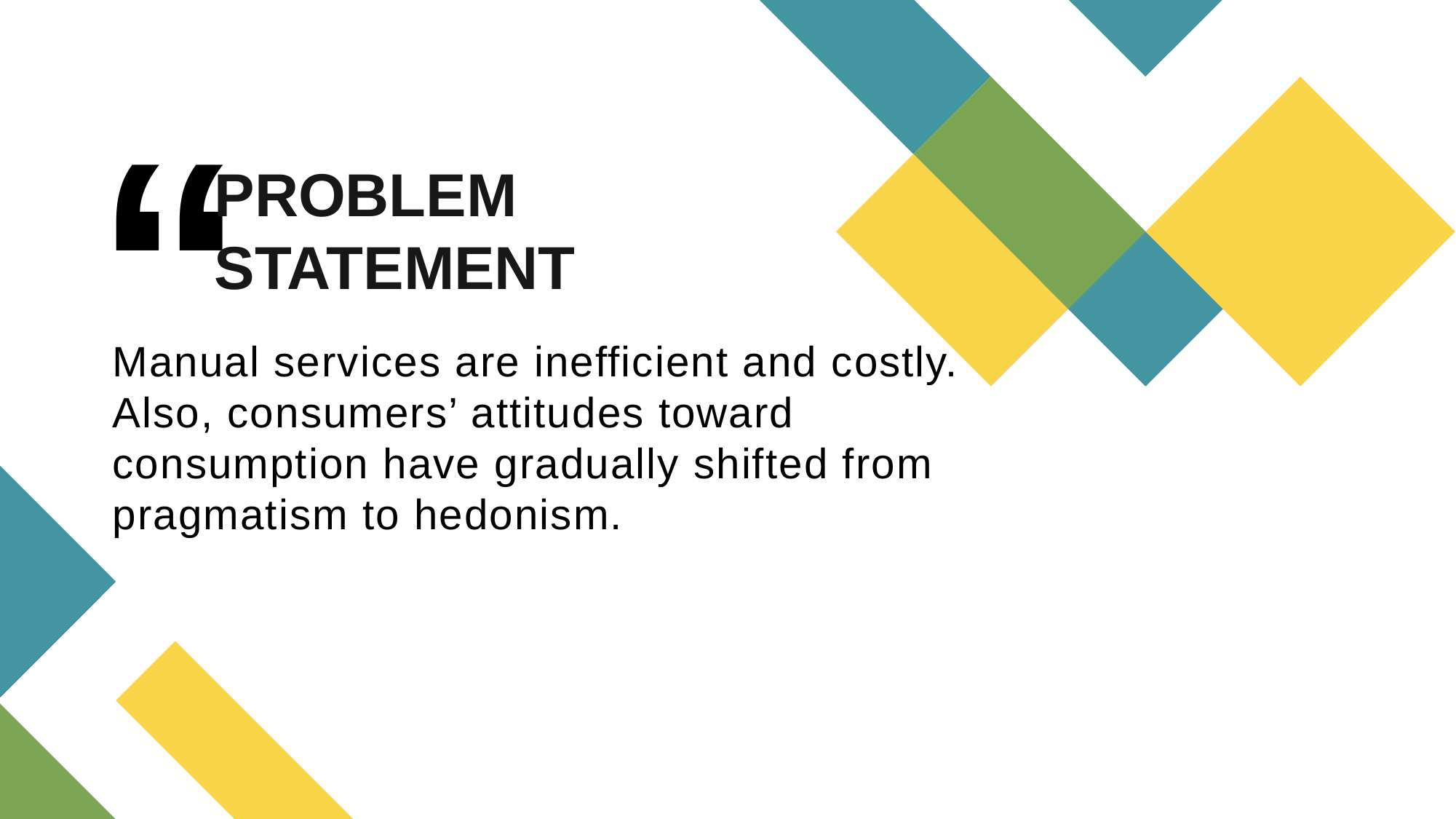

PROBLEM STATEMENT
# Manual services are inefficient and costly. Also, consumers’ attitudes toward consumption have gradually shifted from pragmatism to hedonism.